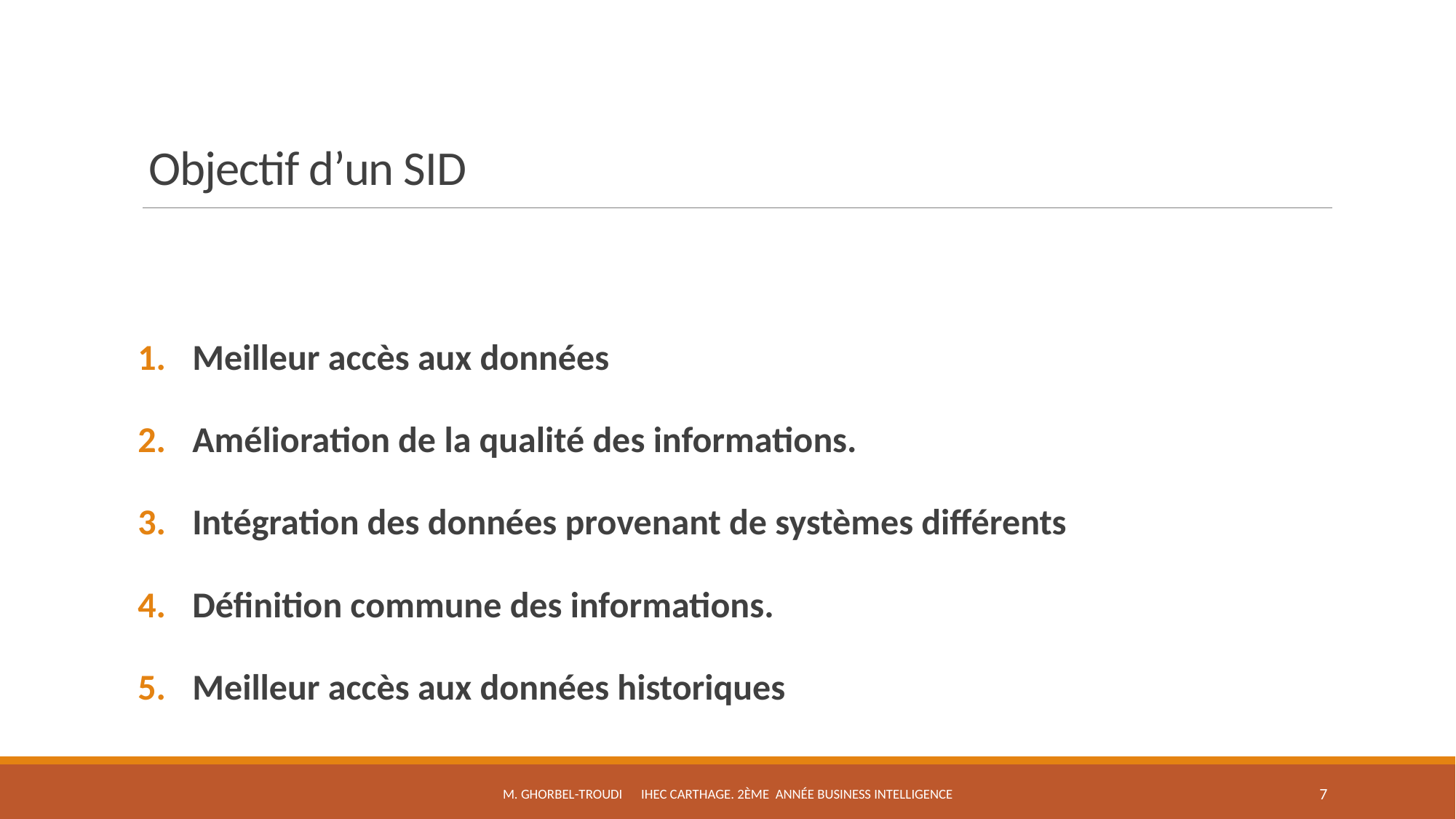

# Objectif d’un SID
Meilleur accès aux données
Amélioration de la qualité des informations.
Intégration des données provenant de systèmes différents
Définition commune des informations.
Meilleur accès aux données historiques
M. Ghorbel-troudi      IHEC Carthage. 2ème  Année Business Intelligence
7